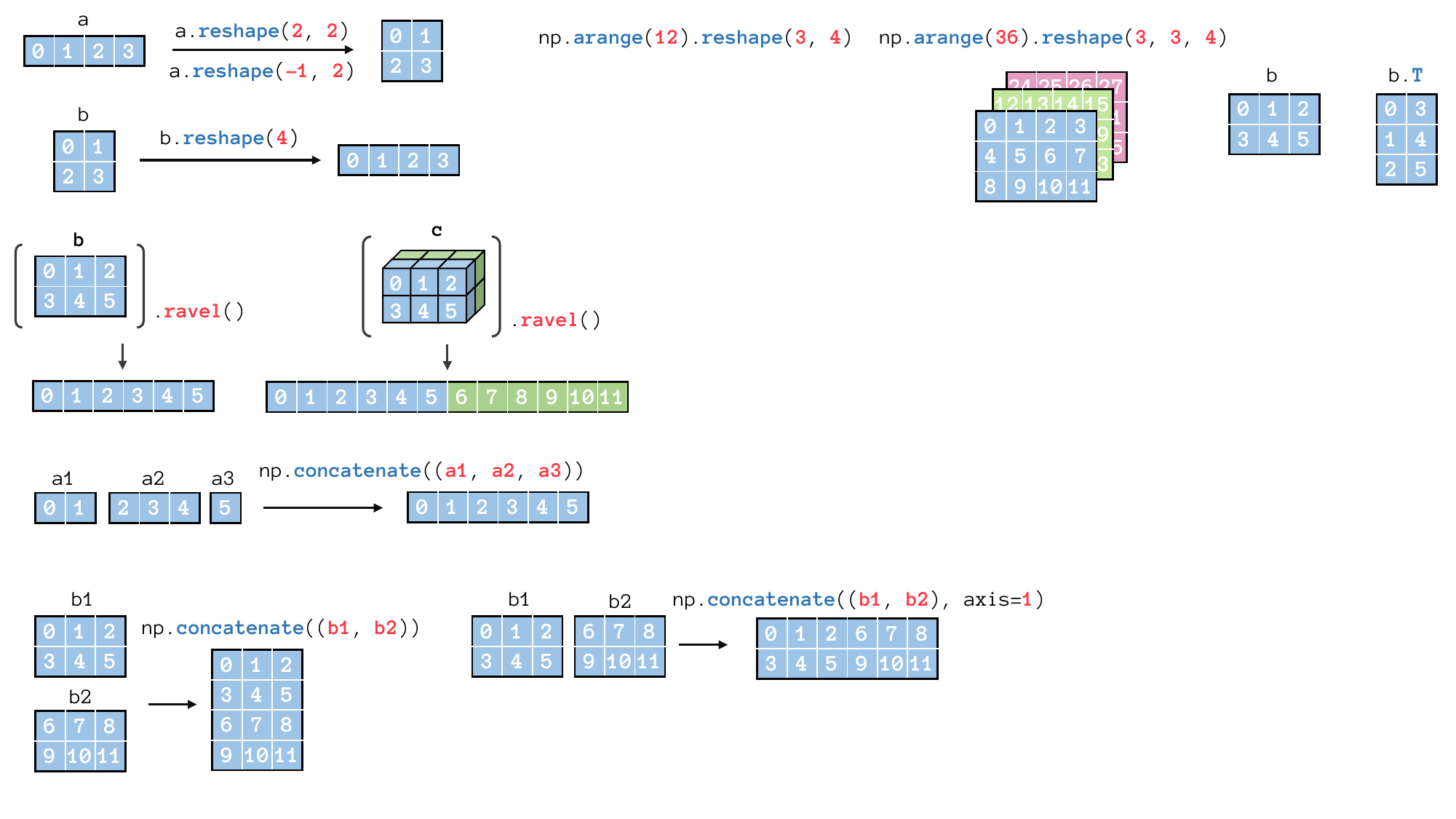

a
a.reshape(2, 2)
np.arange(12).reshape(3, 4)
np.arange(36).reshape(3, 3, 4)
| 0 | 1 |
| --- | --- |
| 2 | 3 |
| 0 | 1 | 2 | 3 |
| --- | --- | --- | --- |
a.reshape(-1, 2)
b
b.T
| 24 | 25 | 26 | 27 |
| --- | --- | --- | --- |
| 28 | 29 | 30 | 31 |
| 32 | 33 | 34 | 35 |
| 12 | 13 | 14 | 15 |
| --- | --- | --- | --- |
| 16 | 17 | 18 | 19 |
| 20 | 21 | 22 | 23 |
| 0 | 1 | 2 |
| --- | --- | --- |
| 3 | 4 | 5 |
| 0 | 3 |
| --- | --- |
| 1 | 4 |
| 2 | 5 |
b
| 0 | 1 | 2 | 3 |
| --- | --- | --- | --- |
| 4 | 5 | 6 | 7 |
| 8 | 9 | 10 | 11 |
b.reshape(4)
| 0 | 1 |
| --- | --- |
| 2 | 3 |
| 0 | 1 | 2 | 3 |
| --- | --- | --- | --- |
c
b

12
13
14
16
17
18
| 0 | 1 | 2 |
| --- | --- | --- |
| 3 | 4 | 5 |
0
1
2
3
4
5
.ravel()
.ravel()
| 0 | 1 | 2 | 3 | 4 | 5 |
| --- | --- | --- | --- | --- | --- |
| 0 | 1 | 2 | 3 | 4 | 5 | 6 | 7 | 8 | 9 | 10 | 11 |
| --- | --- | --- | --- | --- | --- | --- | --- | --- | --- | --- | --- |
np.concatenate((a1, a2, a3))
a1
a2
a3
| 0 | 1 | 2 | 3 | 4 | 5 |
| --- | --- | --- | --- | --- | --- |
| 0 | 1 |
| --- | --- |
| 2 | 3 | 4 |
| --- | --- | --- |
| 5 |
| --- |
np.concatenate((b1, b2), axis=1)
b1
b1
b2
np.concatenate((b1, b2))
| 0 | 1 | 2 |
| --- | --- | --- |
| 3 | 4 | 5 |
| 0 | 1 | 2 |
| --- | --- | --- |
| 3 | 4 | 5 |
| 6 | 7 | 8 |
| --- | --- | --- |
| 9 | 10 | 11 |
| 0 | 1 | 2 | 6 | 7 | 8 |
| --- | --- | --- | --- | --- | --- |
| 3 | 4 | 5 | 9 | 10 | 11 |
| 0 | 1 | 2 |
| --- | --- | --- |
| 3 | 4 | 5 |
| 6 | 7 | 8 |
| 9 | 10 | 11 |
b2
| 6 | 7 | 8 |
| --- | --- | --- |
| 9 | 10 | 11 |